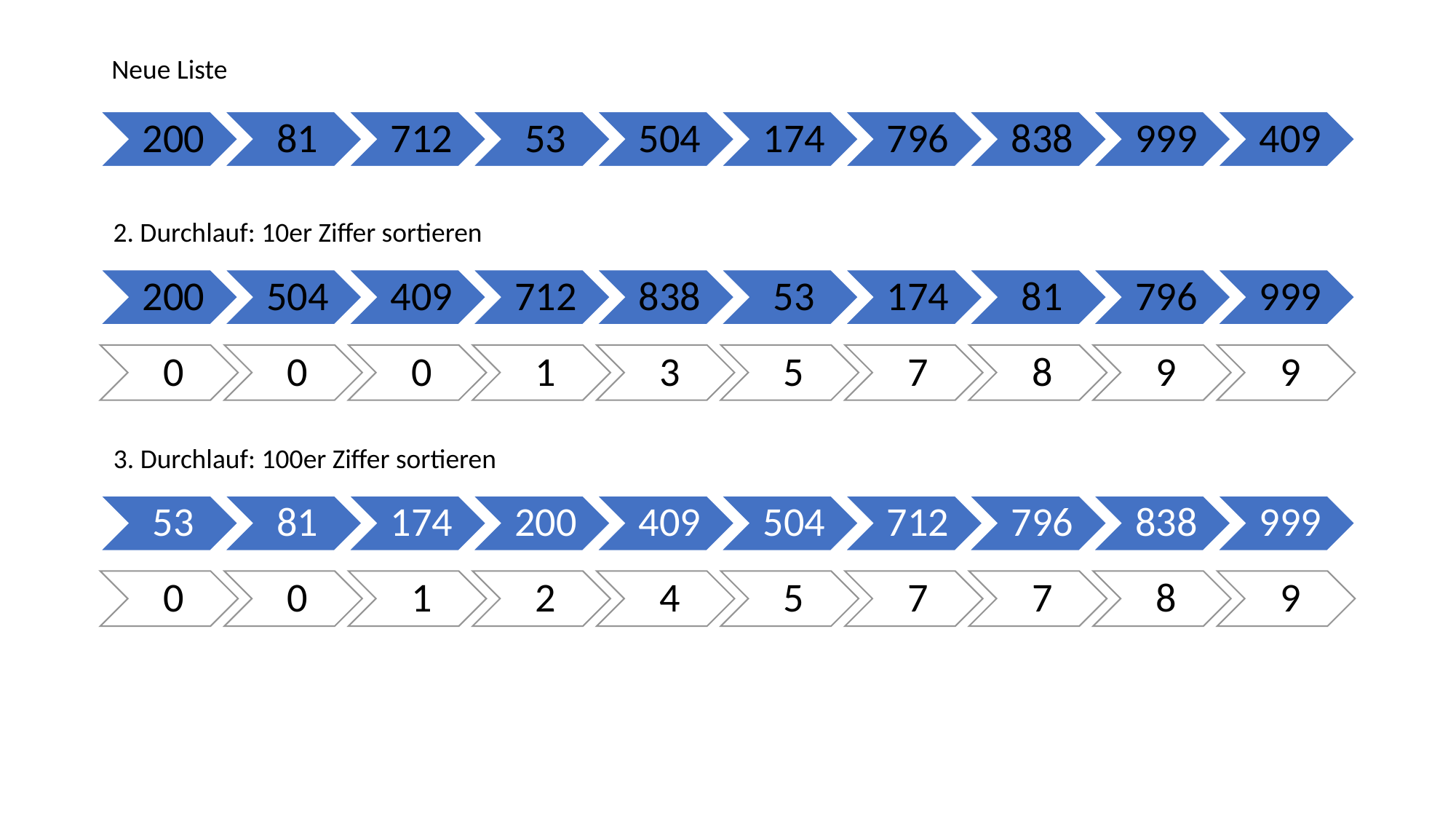

Neue Liste
200
81
712
53
504
174
796
838
999
409
2. Durchlauf: 10er Ziffer sortieren
200
504
409
712
838
53
174
81
796
999
0
0
0
1
3
5
7
8
9
9
3. Durchlauf: 100er Ziffer sortieren
53
81
174
200
409
504
712
796
838
999
0
0
1
2
4
5
7
7
8
9